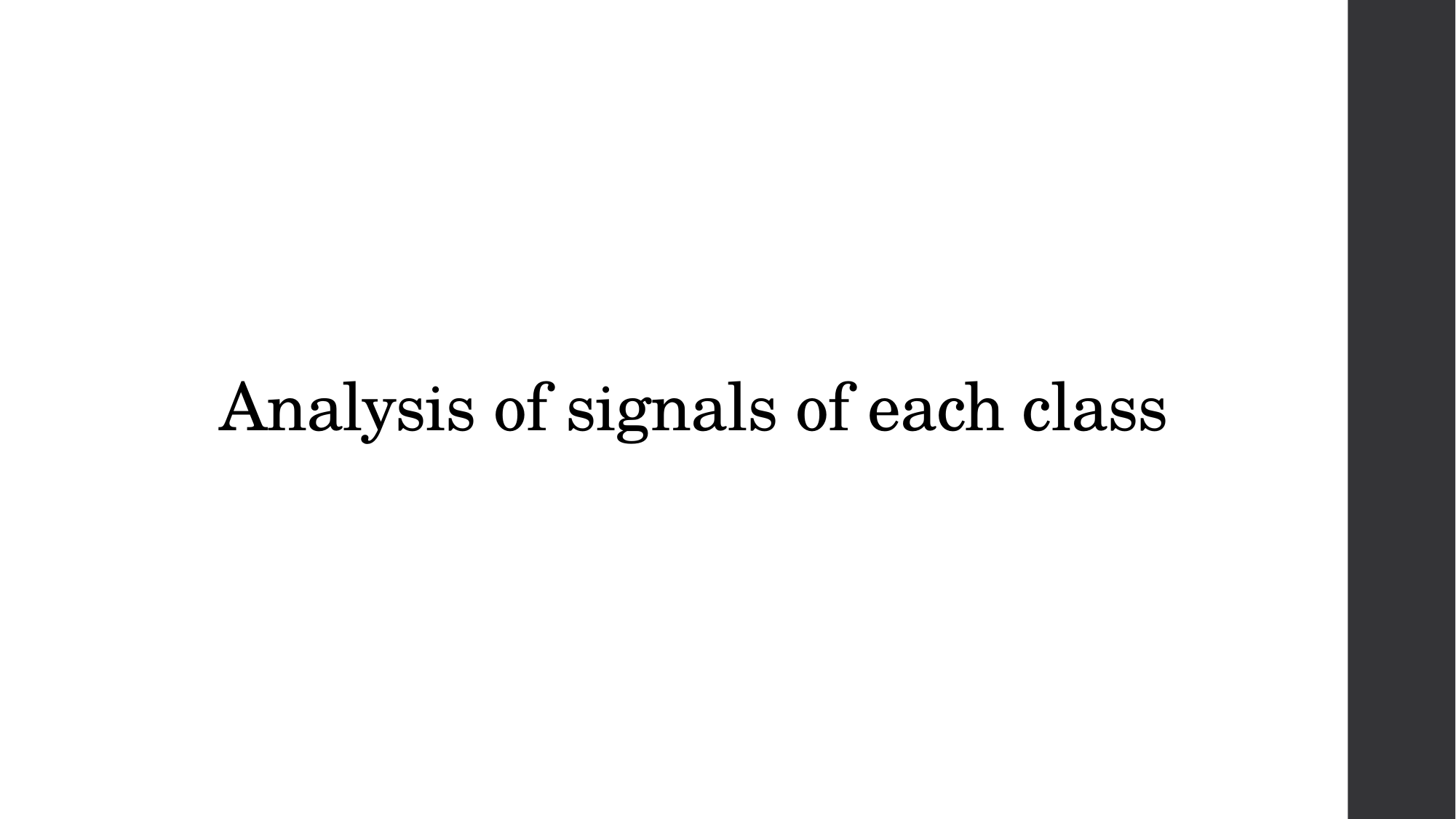

# Analysis of signals of each class